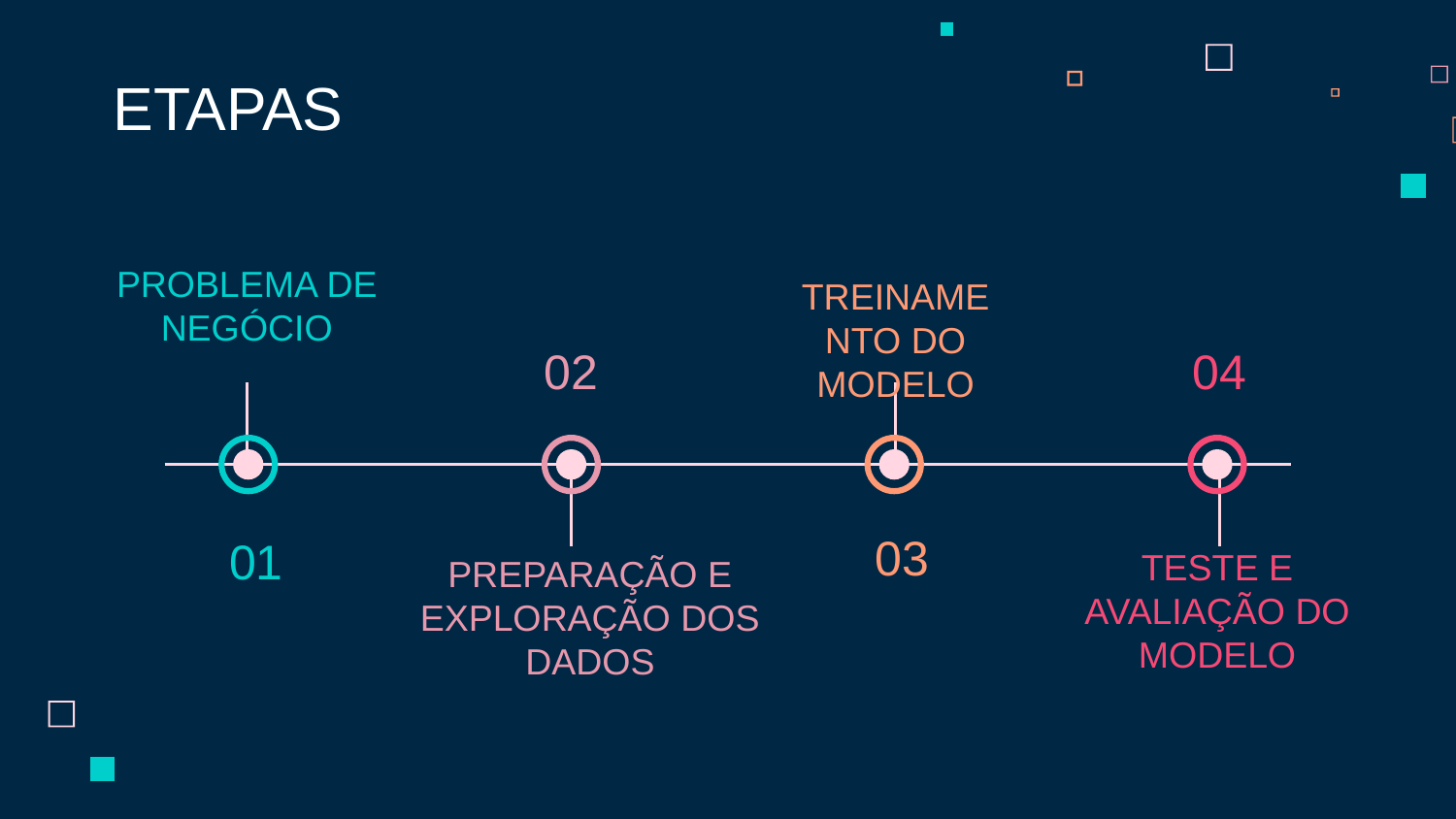

# ETAPAS
 TREINAMENTO DO MODELO
PROBLEMA DE NEGÓCIO
02
04

 03
01
PREPARAÇÃO E EXPLORAÇÃO DOS DADOS
TESTE E AVALIAÇÃO DO MODELO